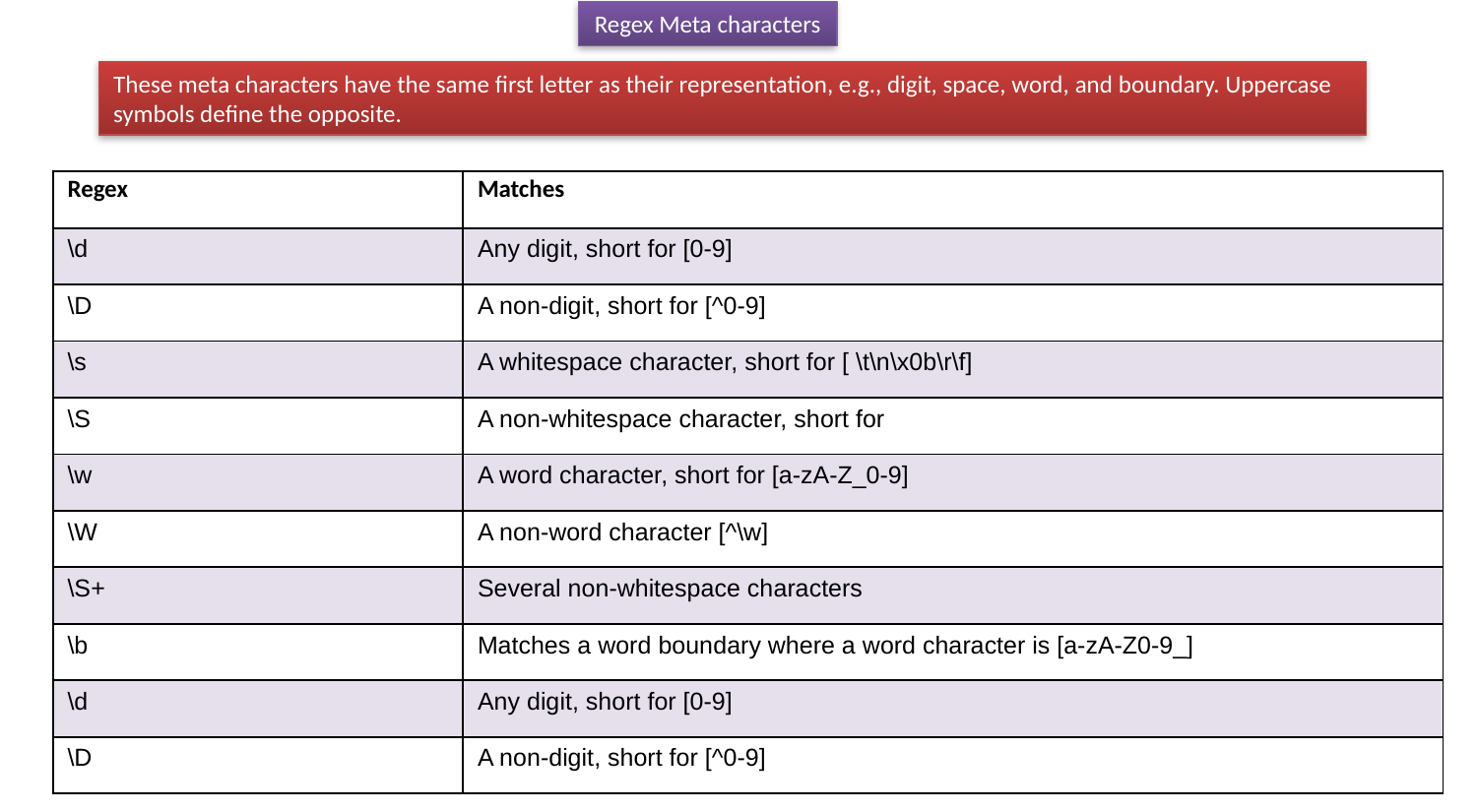

Regex Meta characters

These meta characters have the same first letter as their representation, e.g., digit, space, word, and boundary. Uppercase symbols define the opposite.
| Regex | Matches |
| --- | --- |
| \d | Any digit, short for [0-9] |
| \D | A non-digit, short for [^0-9] |
| \s | A whitespace character, short for [ \t\n\x0b\r\f] |
| \S | A non-whitespace character, short for |
| \w | A word character, short for [a-zA-Z\_0-9] |
| \W | A non-word character [^\w] |
| \S+ | Several non-whitespace characters |
| \b | Matches a word boundary where a word character is [a-zA-Z0-9\_] |
| \d | Any digit, short for [0-9] |
| \D | A non-digit, short for [^0-9] |